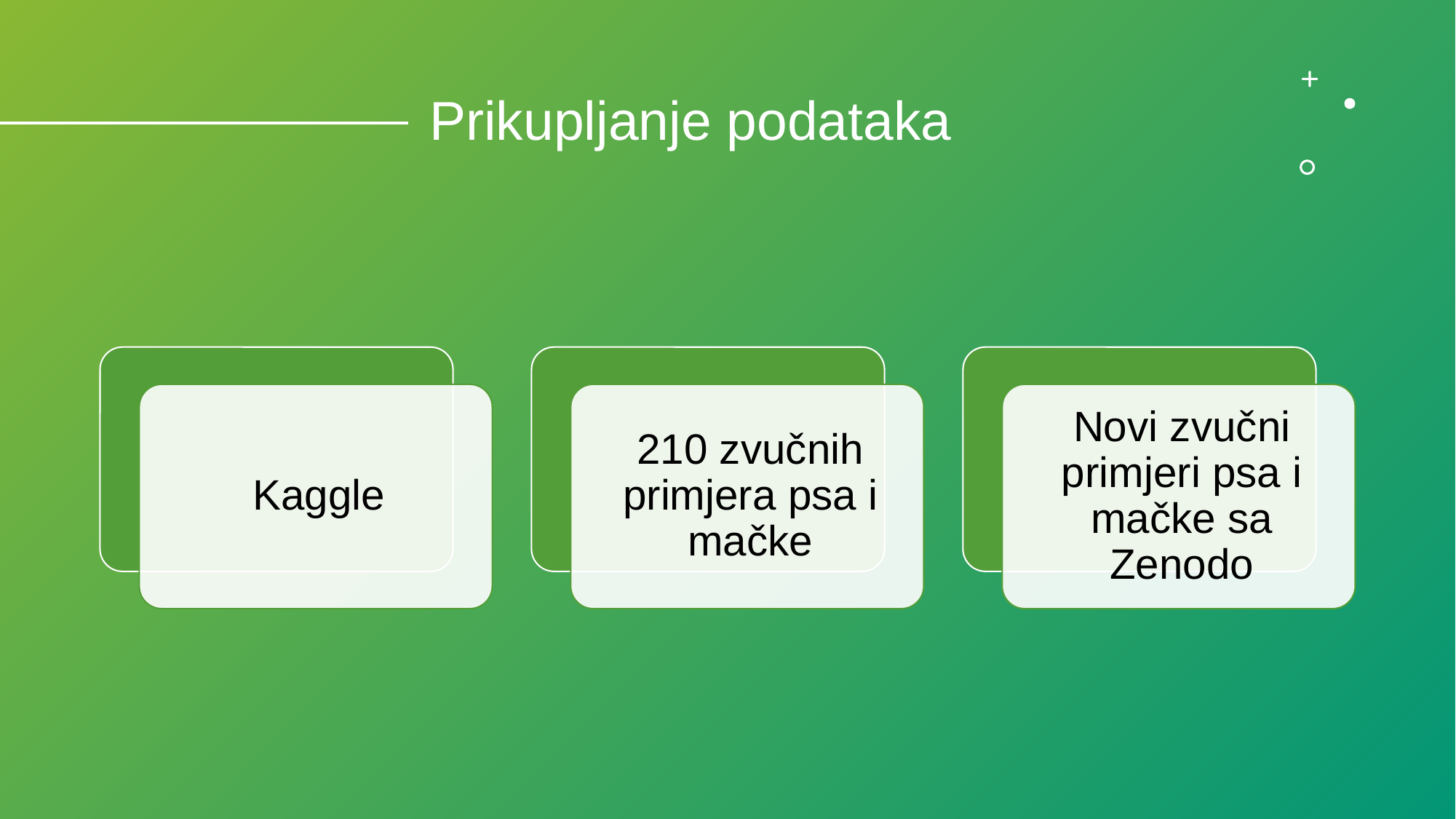

# Prikupljanje podataka

Kaggle
210 zvučnih primjera psa i mačke
Novi zvučni primjeri psa i mačke sa Zenodo